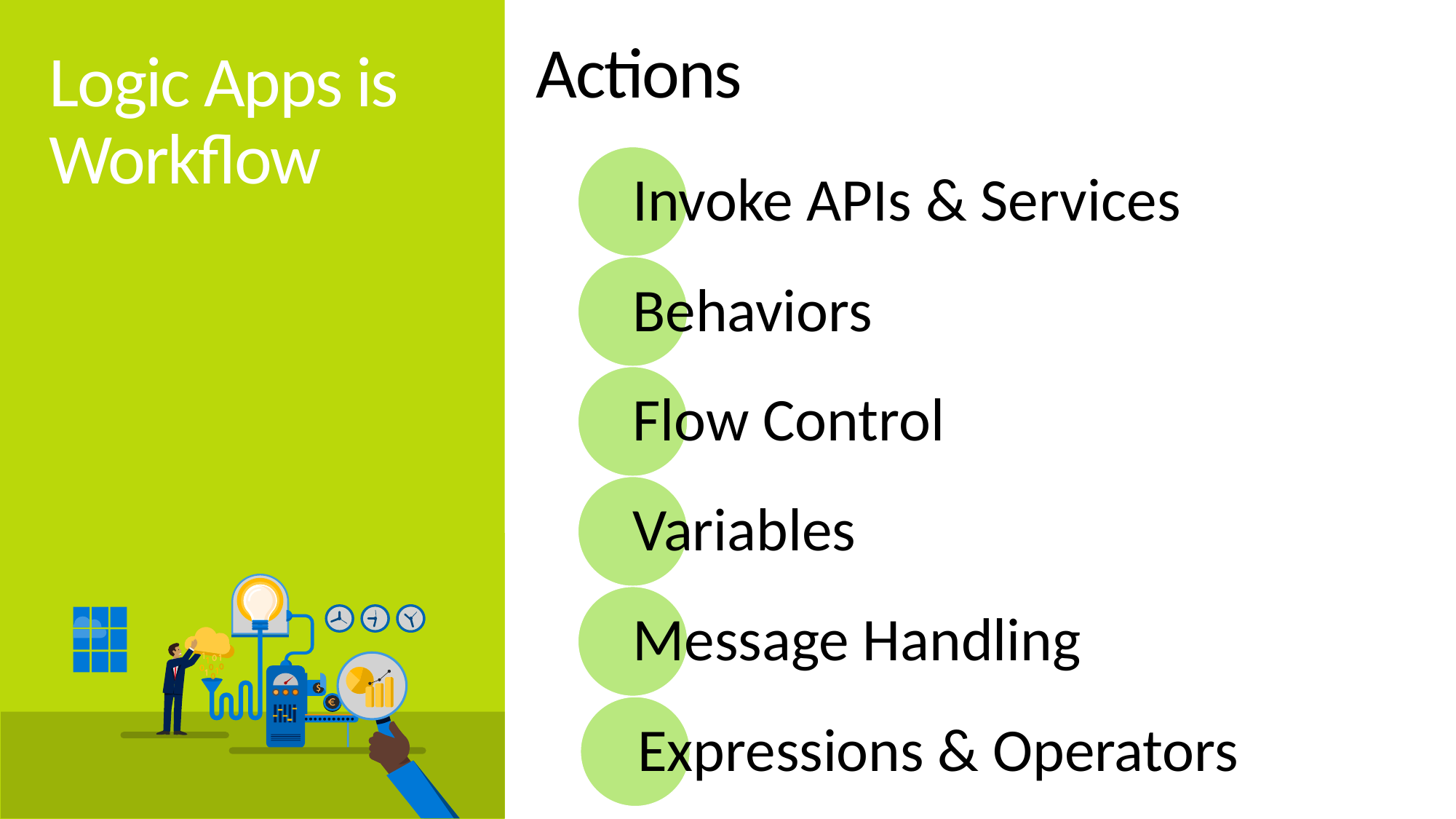

Actions
Logic Apps is Workflow
Invoke APIs & Services
Behaviors
Flow Control
Variables
Message Handling
Expressions & Operators